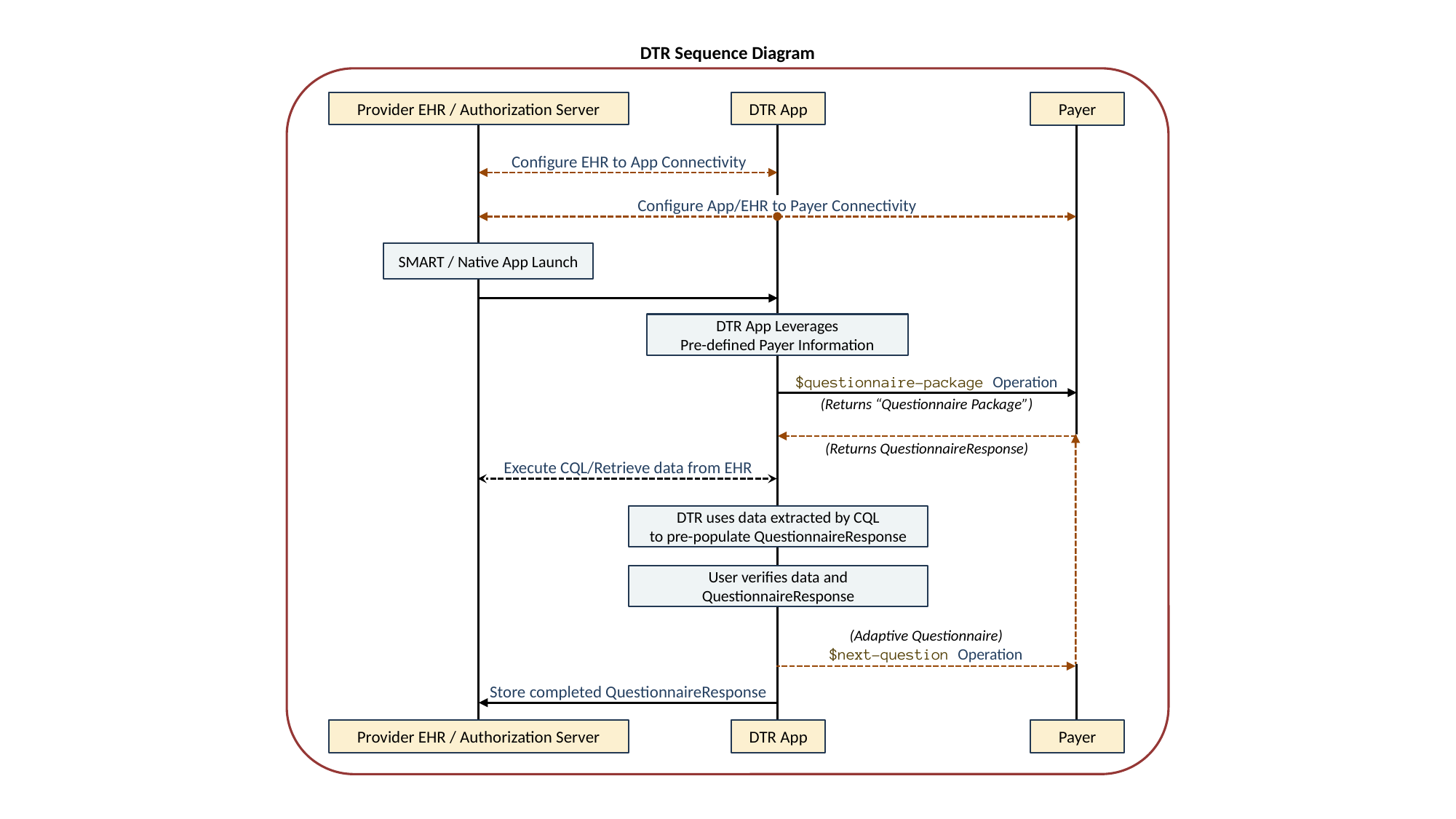

DTR Sequence Diagram

Provider EHR / Authorization Server
DTR App
Payer
Configure EHR to App Connectivity
Configure App/EHR to Payer Connectivity

SMART / Native App Launch
DTR App Leverages
Pre-defined Payer Information
$questionnaire-package Operation
(Returns “Questionnaire Package”)

(Returns QuestionnaireResponse)
Execute CQL/Retrieve data from EHR
DTR uses data extracted by CQL
to pre-populate QuestionnaireResponse
User verifies data and QuestionnaireResponse
(Adaptive Questionnaire)
$next-question Operation
Store completed QuestionnaireResponse
Provider EHR / Authorization Server
DTR App
Payer